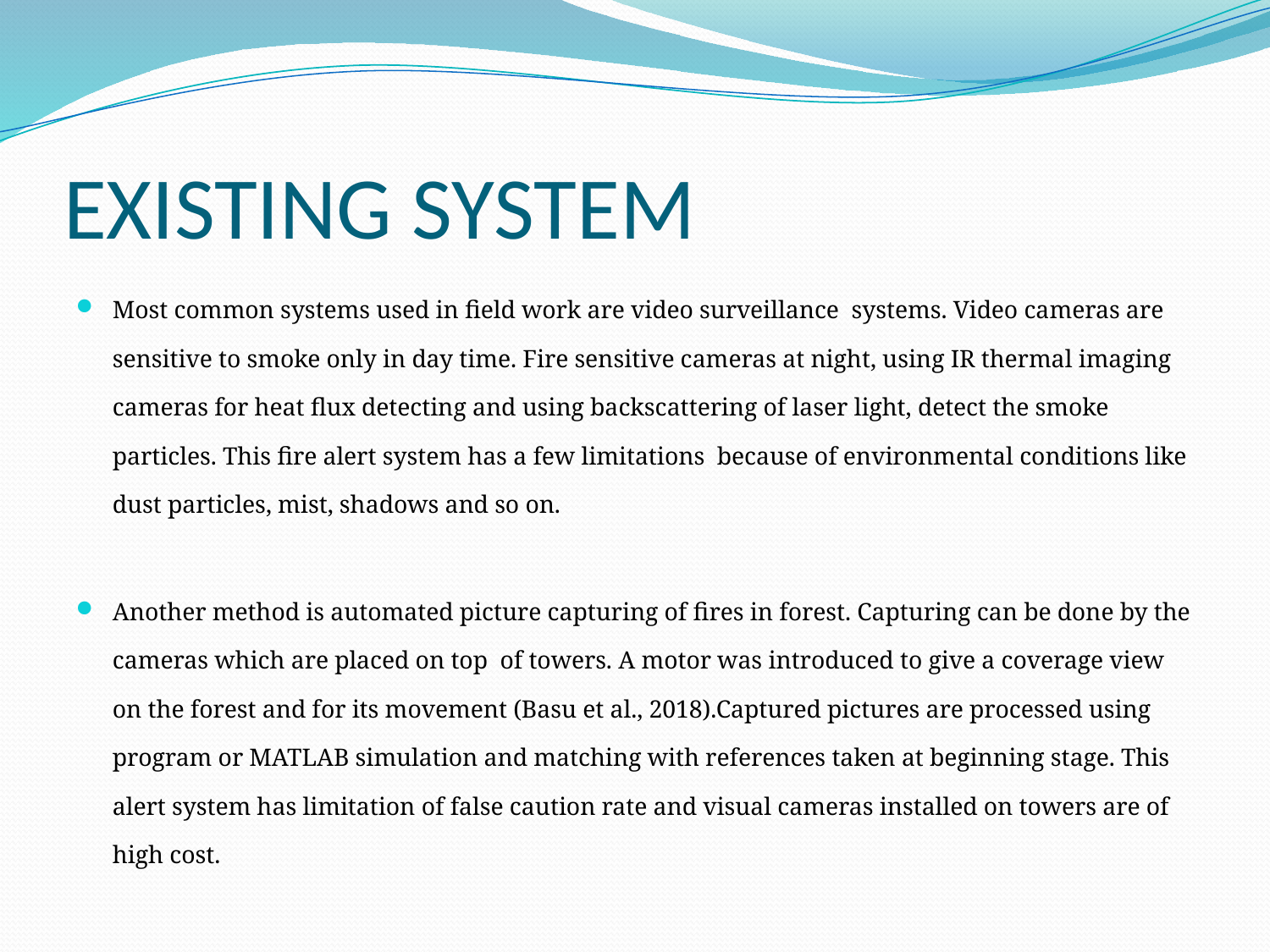

# EXISTING SYSTEM
Most common systems used in ﬁeld work are video surveillance  systems. Video cameras are sensitive to smoke only in day time. Fire sensitive cameras at night, using IR thermal imaging cameras for heat ﬂux detecting and using backscattering of laser light, detect the smoke  particles. This ﬁre alert system has a few limitations  because of environmental conditions like dust particles, mist, shadows and so on.

Another method is automated picture capturing of ﬁres in forest. Capturing can be done by the cameras which are placed on top  of towers. A motor was introduced to give a coverage view on the forest and for its movement (Basu et al., 2018).Captured pictures are processed using program or MATLAB simulation and matching with references taken at beginning stage. This alert system has limitation of false caution rate and visual cameras installed on towers are of high cost.